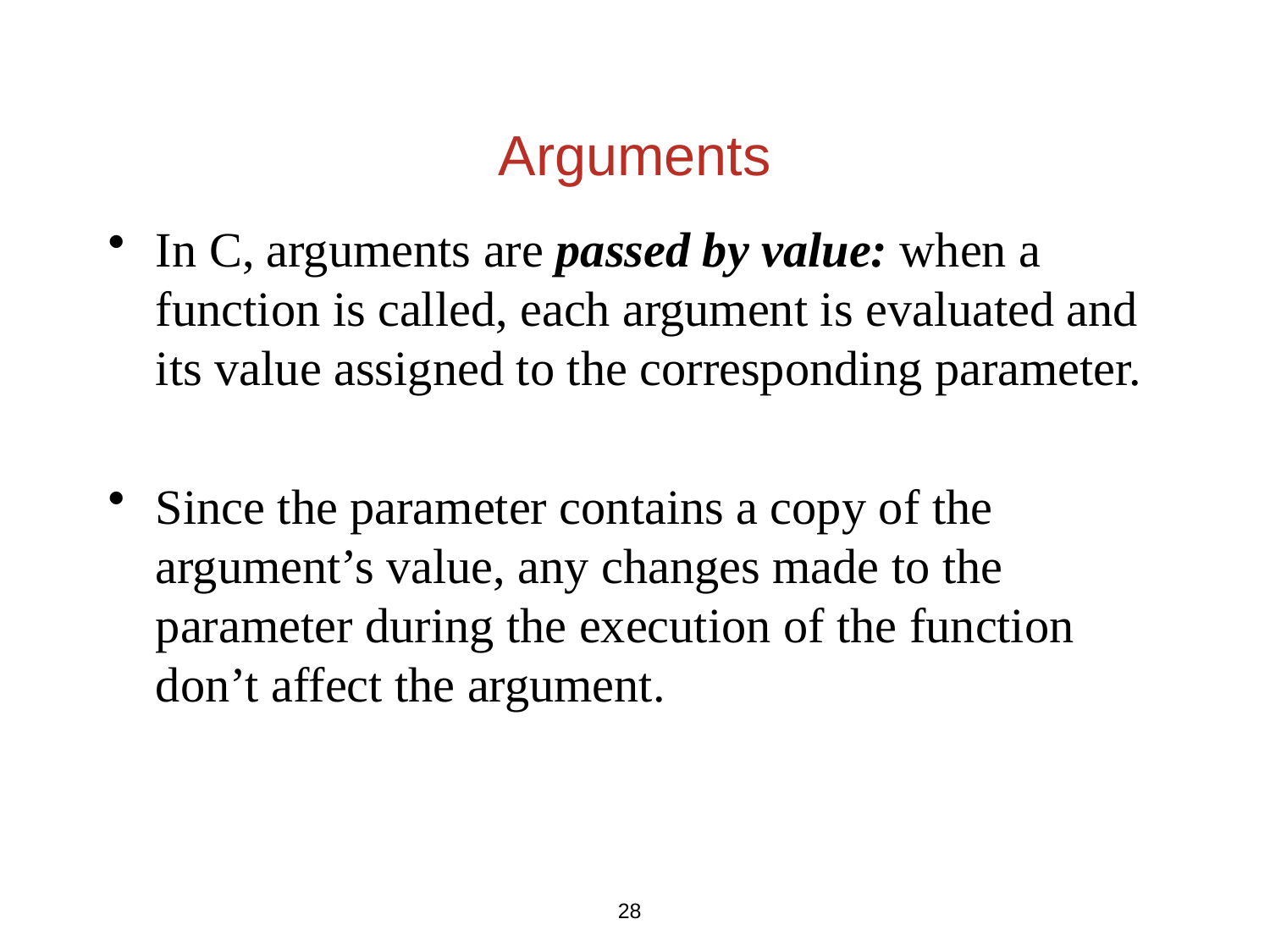

# Arguments
In C, arguments are passed by value: when a function is called, each argument is evaluated and its value assigned to the corresponding parameter.

Since the parameter contains a copy of the argument’s value, any changes made to the parameter during the execution of the function don’t affect the argument.
28